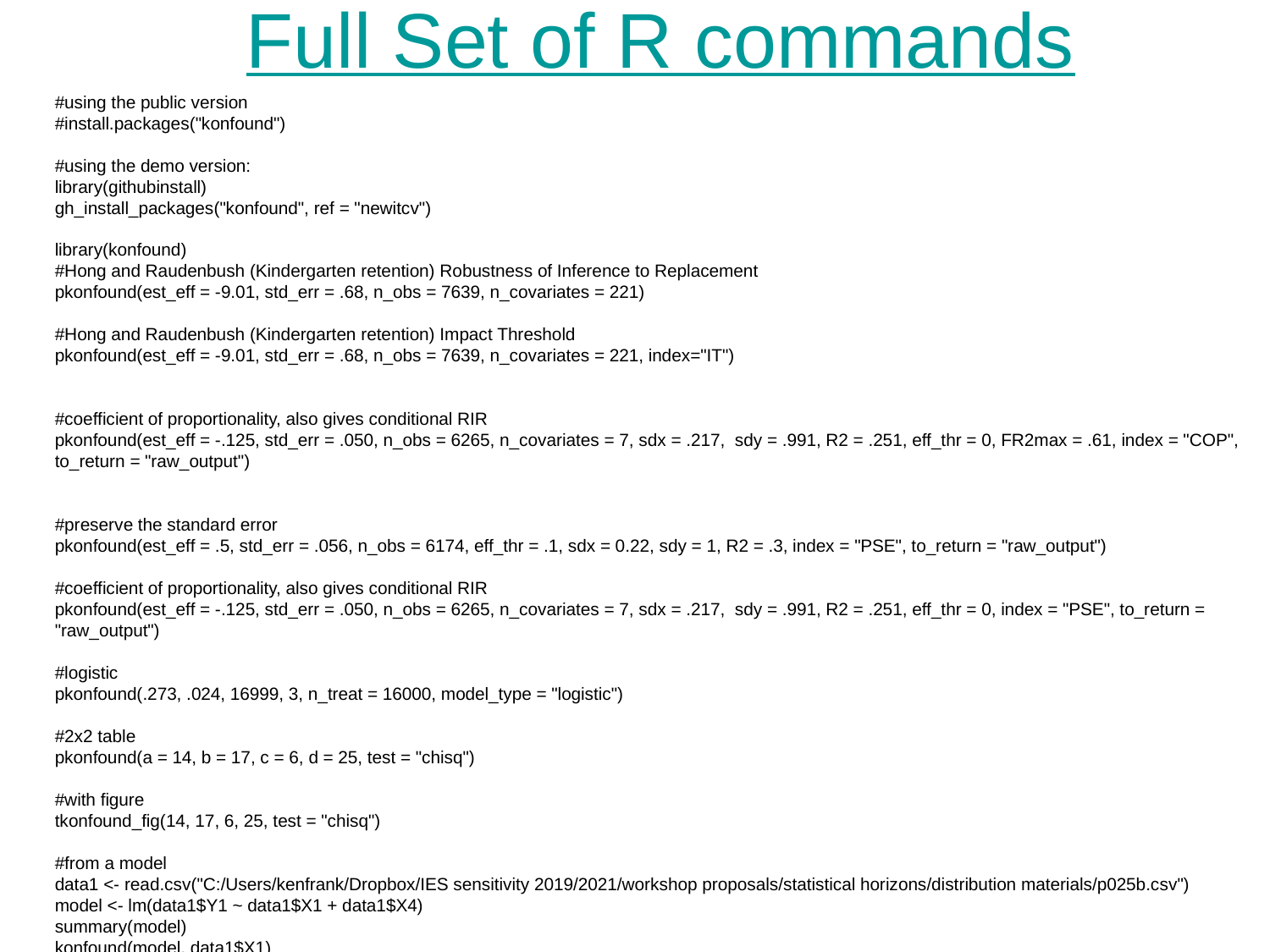

# Full Set of R commands
#using the public version
#install.packages("konfound")

#using the demo version:
library(githubinstall)
gh_install_packages("konfound", ref = "newitcv")

library(konfound)
#Hong and Raudenbush (Kindergarten retention) Robustness of Inference to Replacement
pkonfound(est_eff = -9.01, std_err = .68, n_obs = 7639, n_covariates = 221)

#Hong and Raudenbush (Kindergarten retention) Impact Threshold
pkonfound(est_eff = -9.01, std_err = .68, n_obs = 7639, n_covariates = 221, index="IT")

#coefficient of proportionality, also gives conditional RIR
pkonfound(est_eff = -.125, std_err = .050, n_obs = 6265, n_covariates = 7, sdx = .217,  sdy = .991, R2 = .251, eff_thr = 0, FR2max = .61, index = "COP", to_return = "raw_output")

#preserve the standard error
pkonfound(est_eff = .5, std_err = .056, n_obs = 6174, eff_thr = .1, sdx = 0.22, sdy = 1, R2 = .3, index = "PSE", to_return = "raw_output")

#coefficient of proportionality, also gives conditional RIR
pkonfound(est_eff = -.125, std_err = .050, n_obs = 6265, n_covariates = 7, sdx = .217,  sdy = .991, R2 = .251, eff_thr = 0, index = "PSE", to_return = "raw_output")

#logistic
pkonfound(.273, .024, 16999, 3, n_treat = 16000, model_type = "logistic")

#2x2 table
pkonfound(a = 14, b = 17, c = 6, d = 25, test = "chisq")

#with figure
tkonfound_fig(14, 17, 6, 25, test = "chisq")

#from a model
data1 <- read.csv("C:/Users/kenfrank/Dropbox/IES sensitivity 2019/2021/workshop proposals/statistical horizons/distribution materials/p025b.csv")
model <- lm(data1$Y1 ~ data1$X1 + data1$X4)
summary(model)
konfound(model, data1$X1)